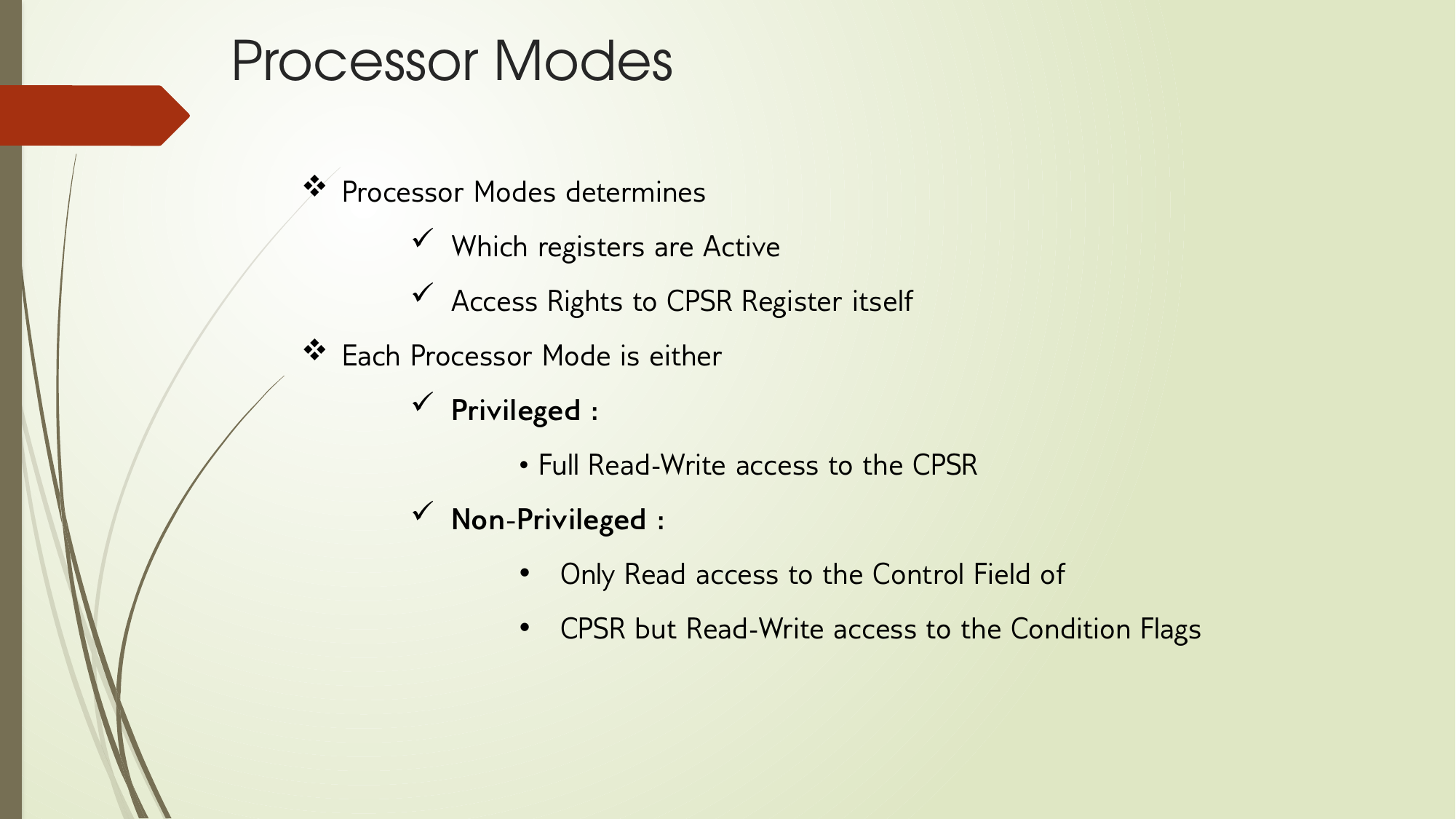

# Processor Modes
Processor Modes determines
Which registers are Active
Access Rights to CPSR Register itself
Each Processor Mode is either
Privileged :
		• Full Read-Write access to the CPSR
Non-Privileged :
Only Read access to the Control Field of
CPSR but Read-Write access to the Condition Flags